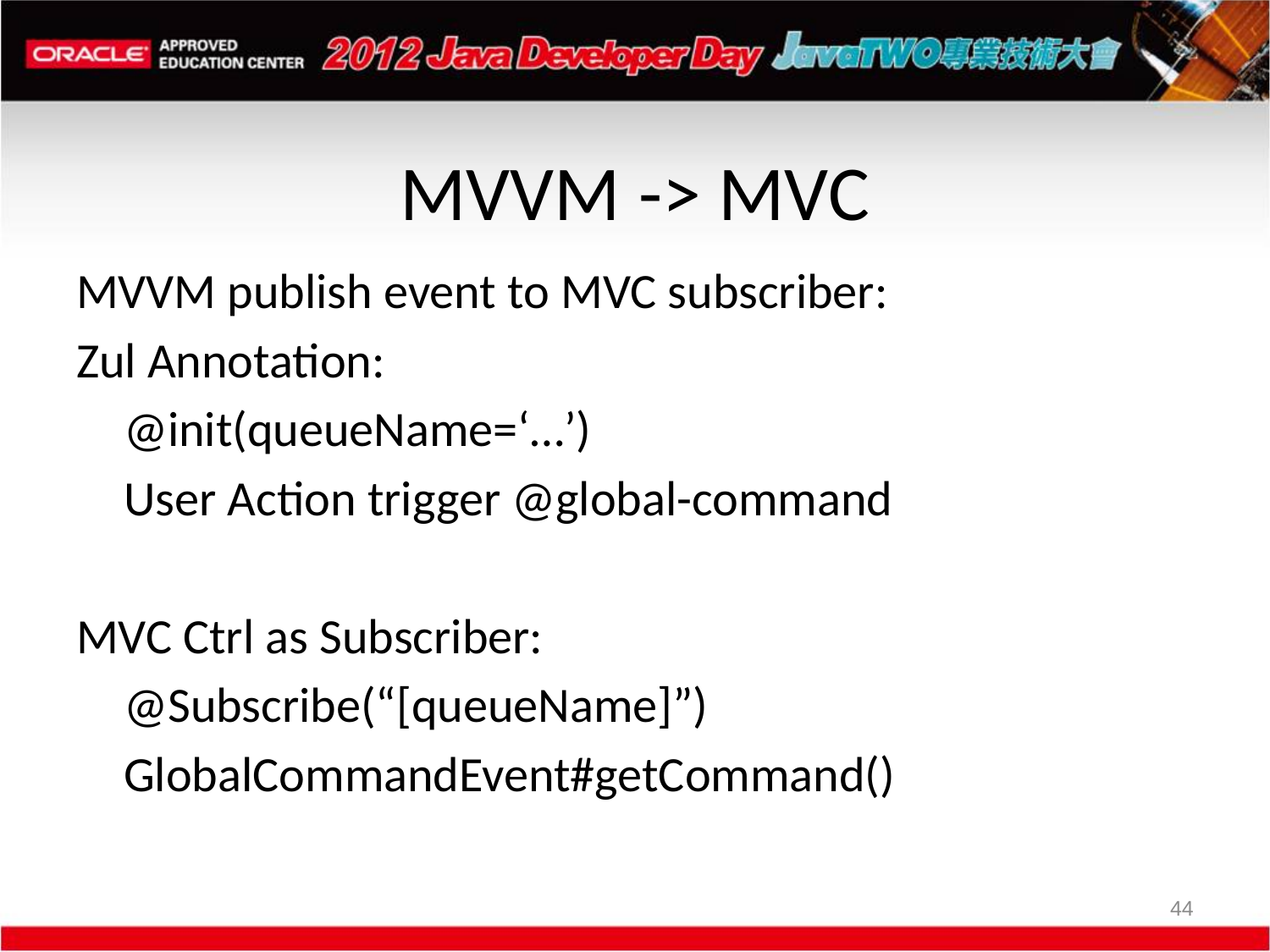

# MVVM -> MVC
MVVM publish event to MVC subscriber:
Zul Annotation:
	@init(queueName=‘…’)
	User Action trigger @global-command

MVC Ctrl as Subscriber:
	@Subscribe(“[queueName]”)
	GlobalCommandEvent#getCommand()
44